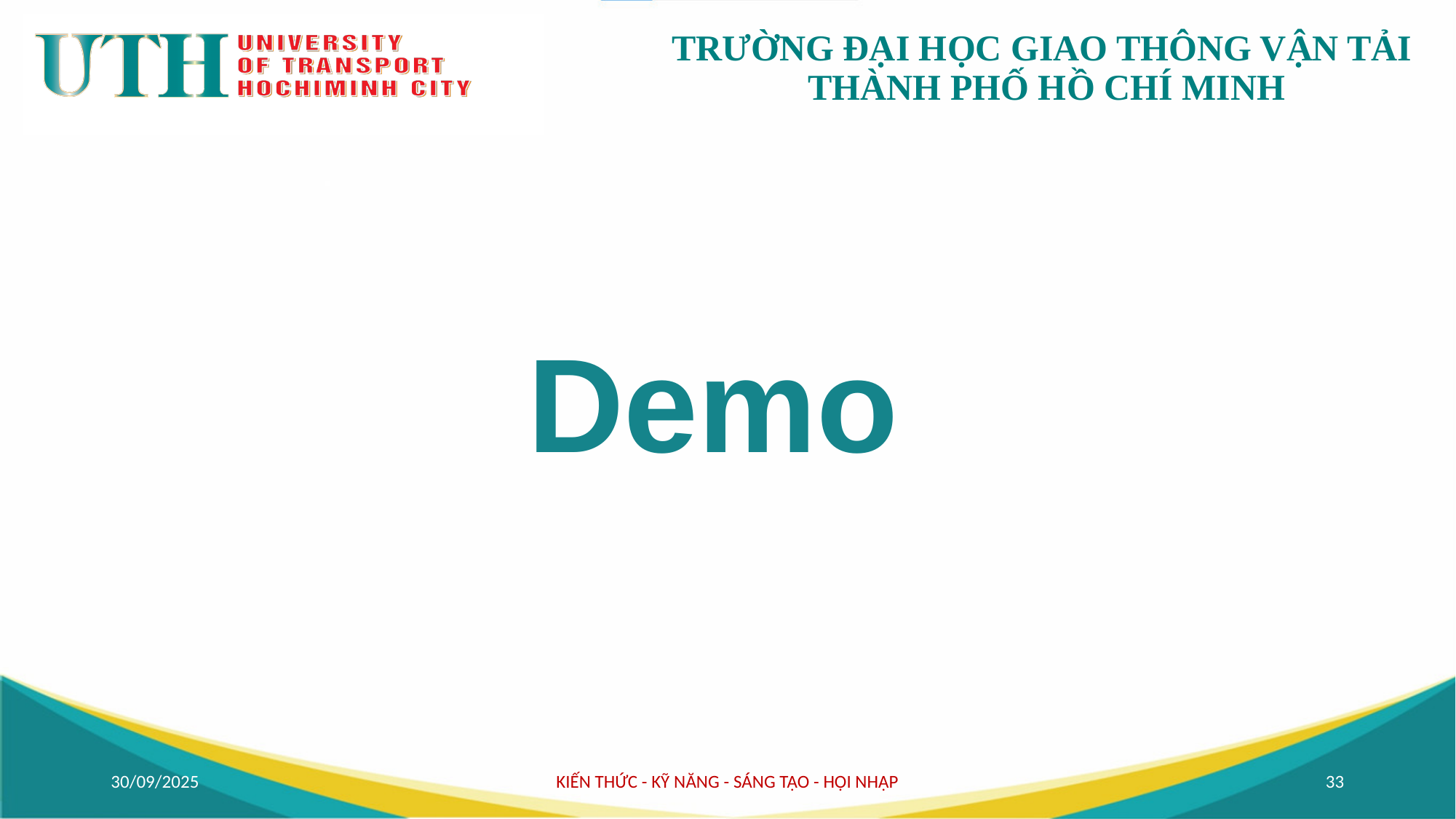

# Demo
30/09/2025
KIẾN THỨC - KỸ NĂNG - SÁNG TẠO - HỘI NHẬP
33